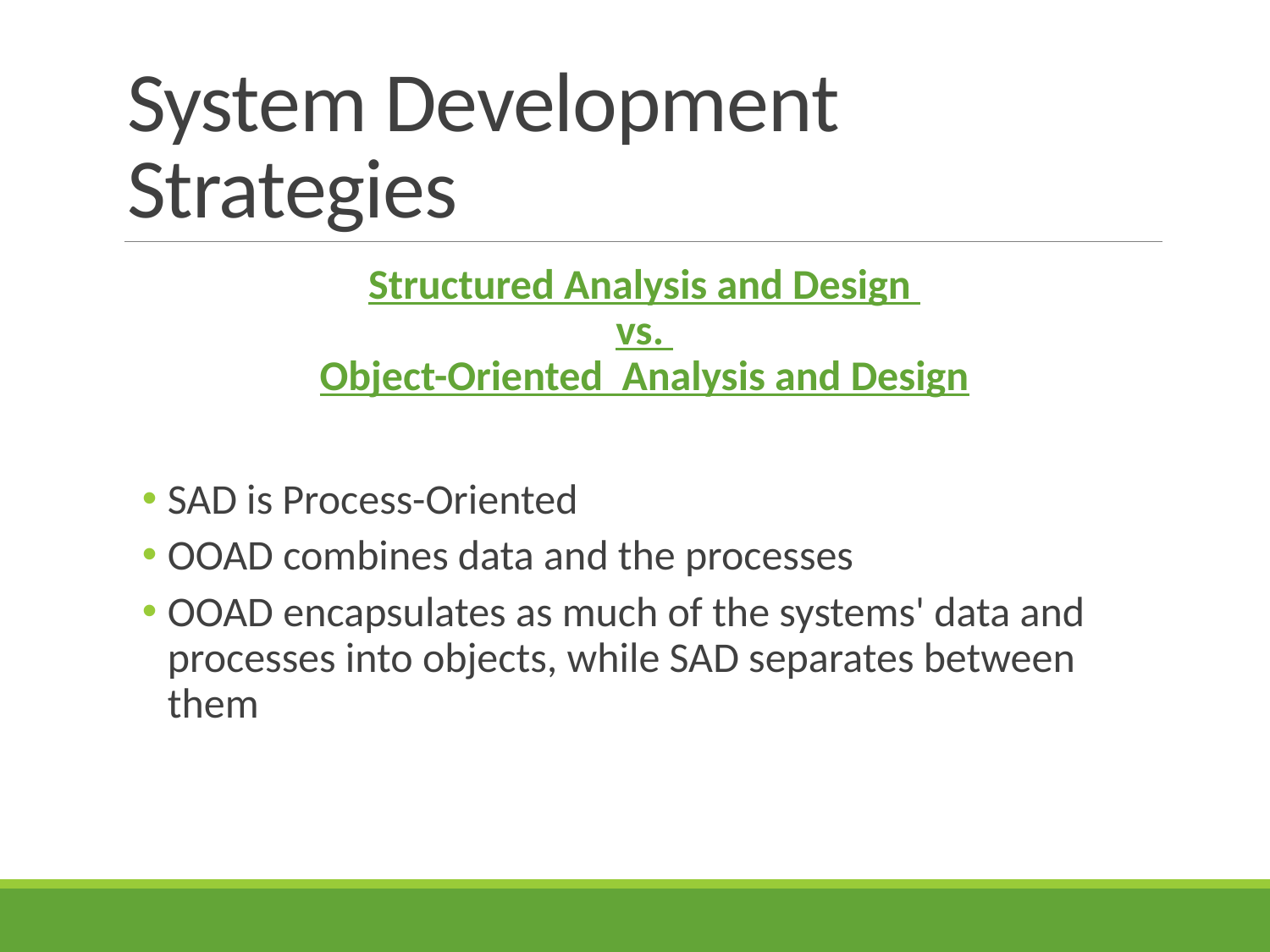

# System Development Strategies
Structured Analysis and Design
vs.
Object-Oriented  Analysis and Design

SAD is Process-Oriented
OOAD combines data and the processes
OOAD encapsulates as much of the systems' data and  processes into objects, while SAD separates between  them